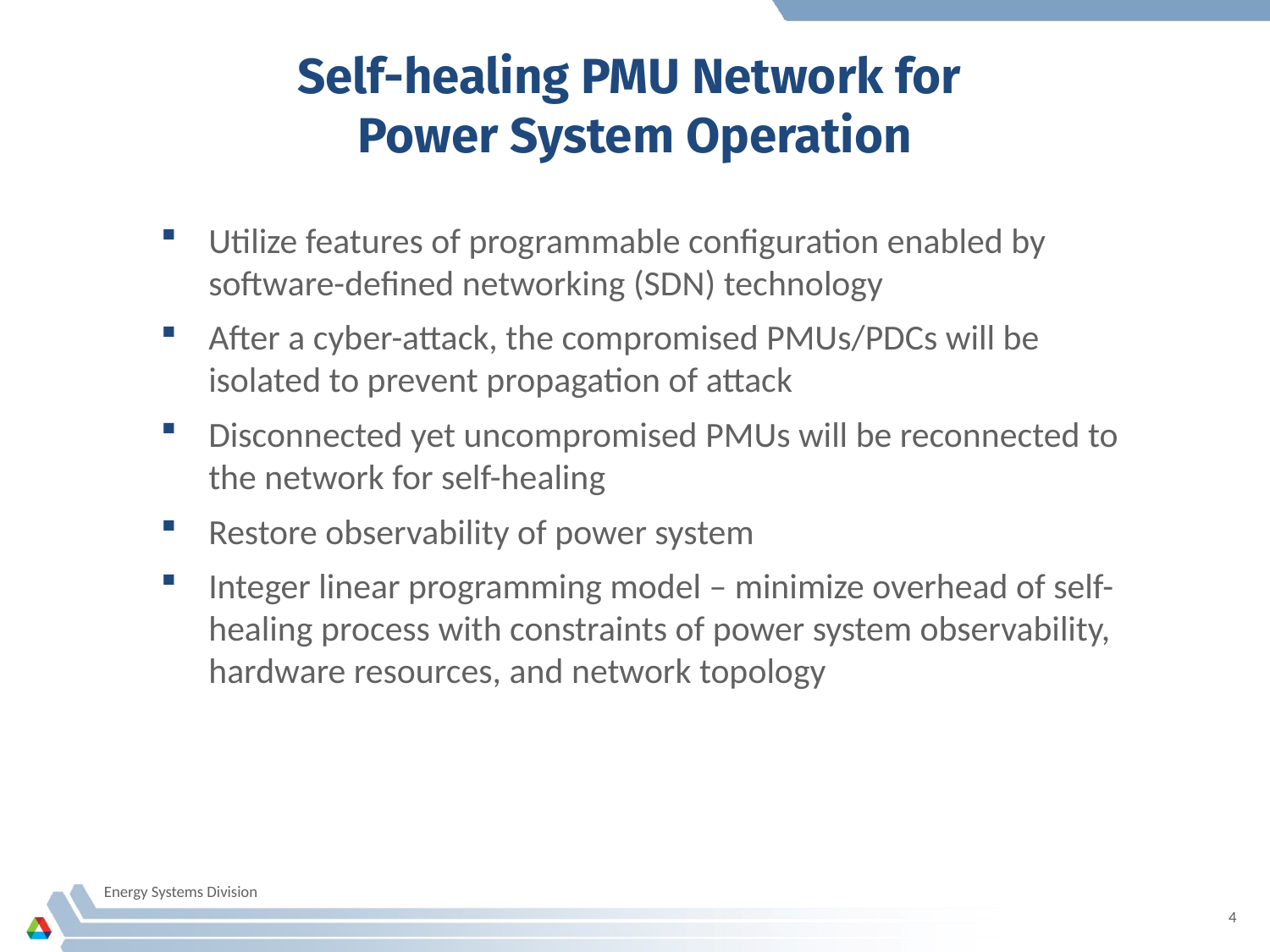

# Self-healing PMU Network for Power System Operation
Utilize features of programmable configuration enabled by software-defined networking (SDN) technology
After a cyber-attack, the compromised PMUs/PDCs will be isolated to prevent propagation of attack
Disconnected yet uncompromised PMUs will be reconnected to the network for self-healing
Restore observability of power system
Integer linear programming model – minimize overhead of self-healing process with constraints of power system observability, hardware resources, and network topology

Energy Systems Division
4